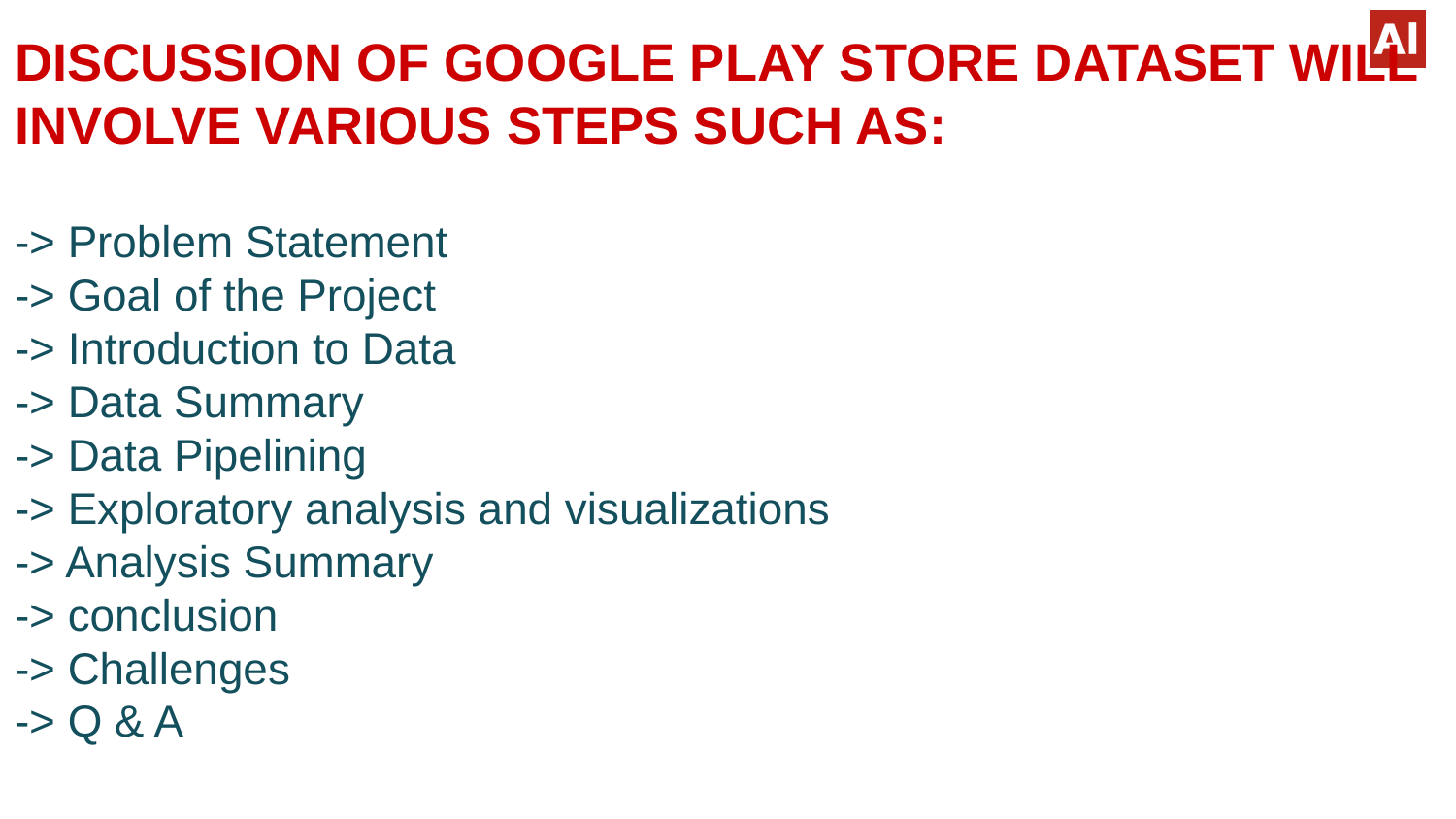

# DISCUSSION OF GOOGLE PLAY STORE DATASET WILL INVOLVE VARIOUS STEPS SUCH AS: -> Problem Statement -> Goal of the Project -> Introduction to Data -> Data Summary -> Data Pipelining -> Exploratory analysis and visualizations -> Analysis Summary -> conclusion -> Challenges -> Q & A